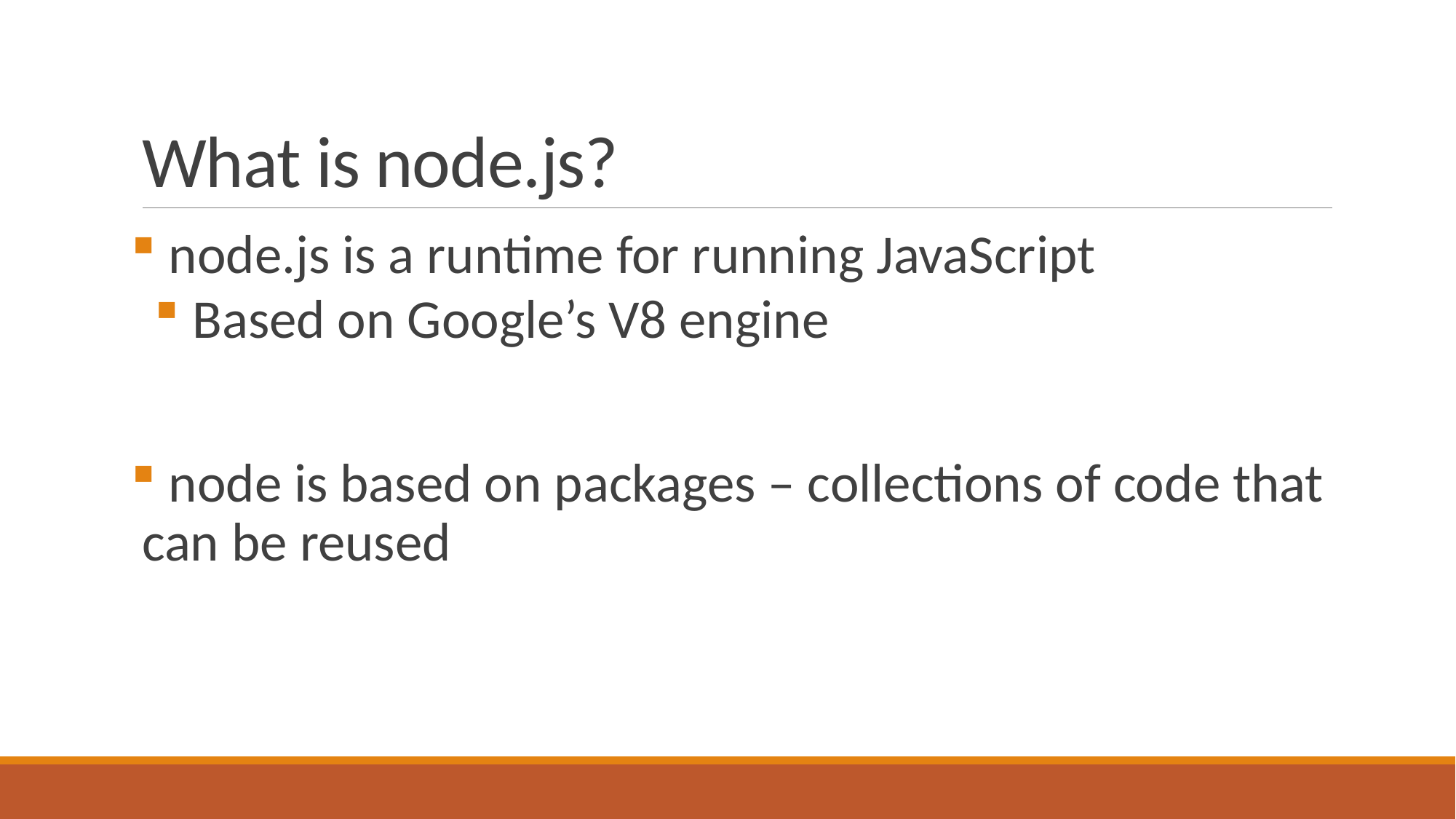

# What is node.js?
 node.js is a runtime for running JavaScript
 Based on Google’s V8 engine

 node is based on packages – collections of code that can be reused